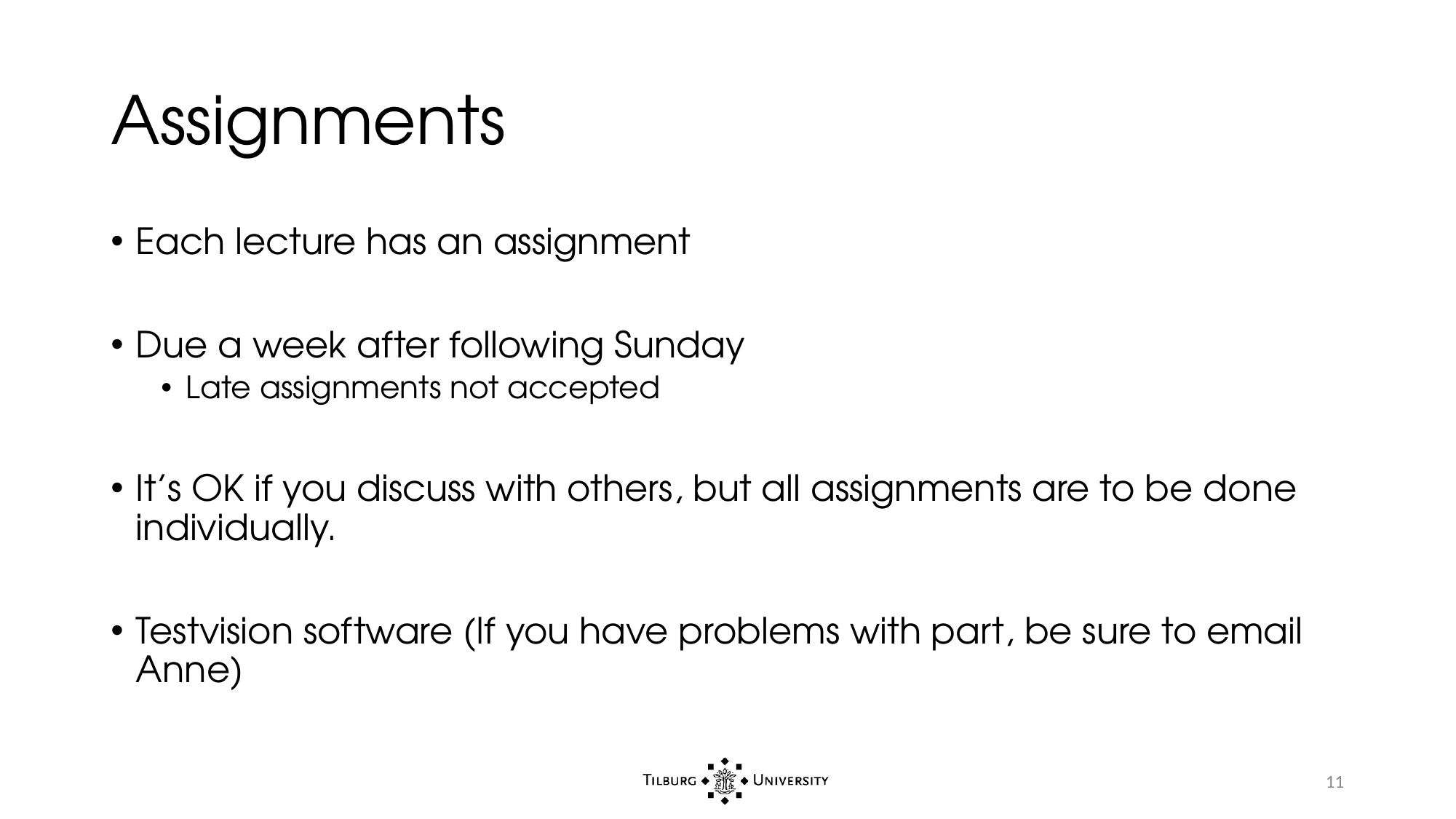

# Assignments
Each lecture has an assignment

Due a week after following Sunday
Late assignments not accepted

It’s OK if you discuss with others, but all assignments are to be done individually.

Testvision software (If you have problems with part, be sure to email Anne)

11